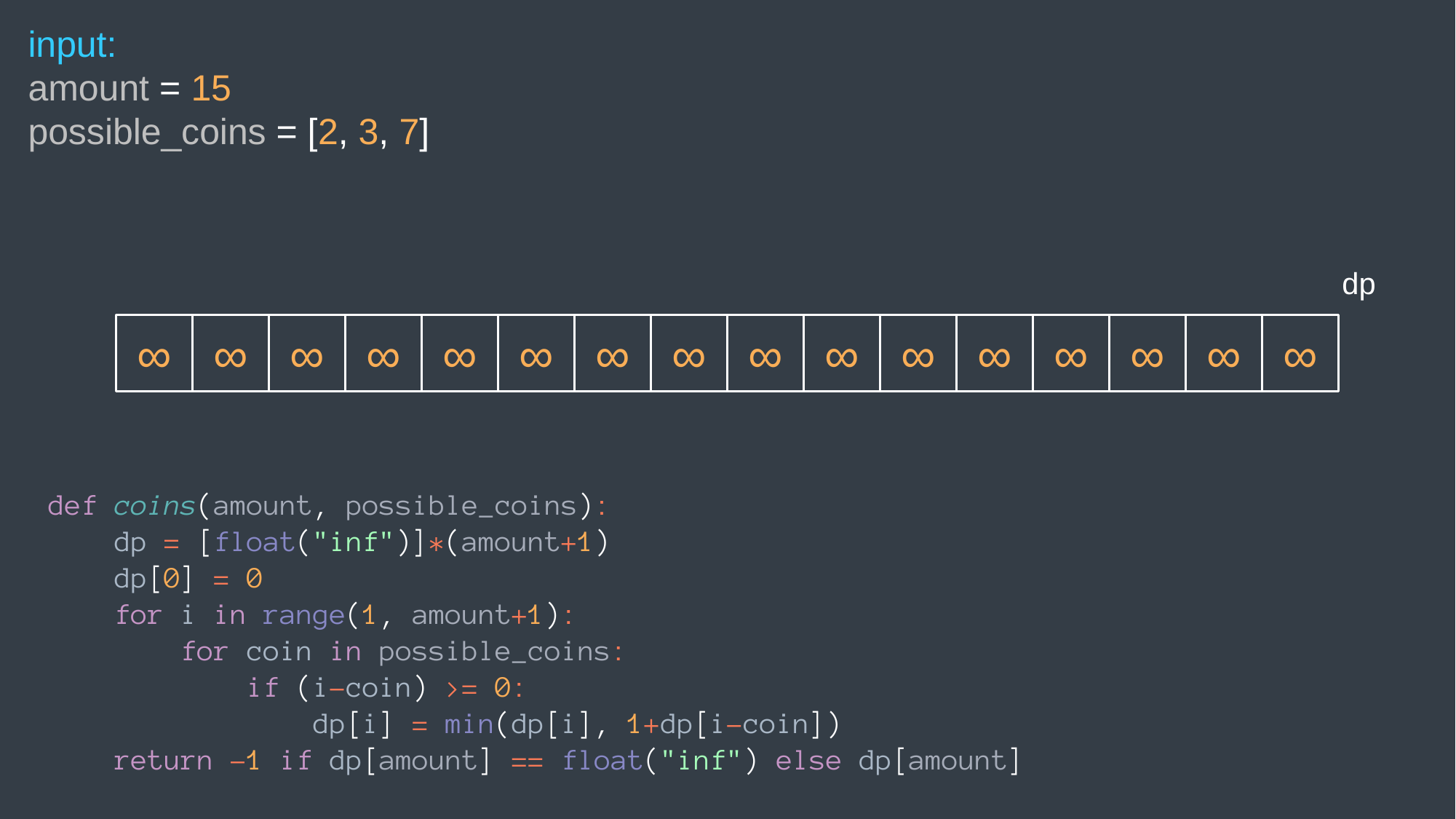

input:
amount = 15
possible_coins = [2, 3, 7]
dp
∞
∞
∞
∞
∞
∞
∞
∞
∞
∞
∞
∞
∞
∞
∞
∞
def coins(amount, possible_coins):
    dp = [float("inf")]*(amount+1)
    dp[0] = 0
    for i in range(1, amount+1):
        for coin in possible_coins:
            if (i-coin) >= 0:
                dp[i] = min(dp[i], 1+dp[i-coin])
    return -1 if dp[amount] == float("inf") else dp[amount]